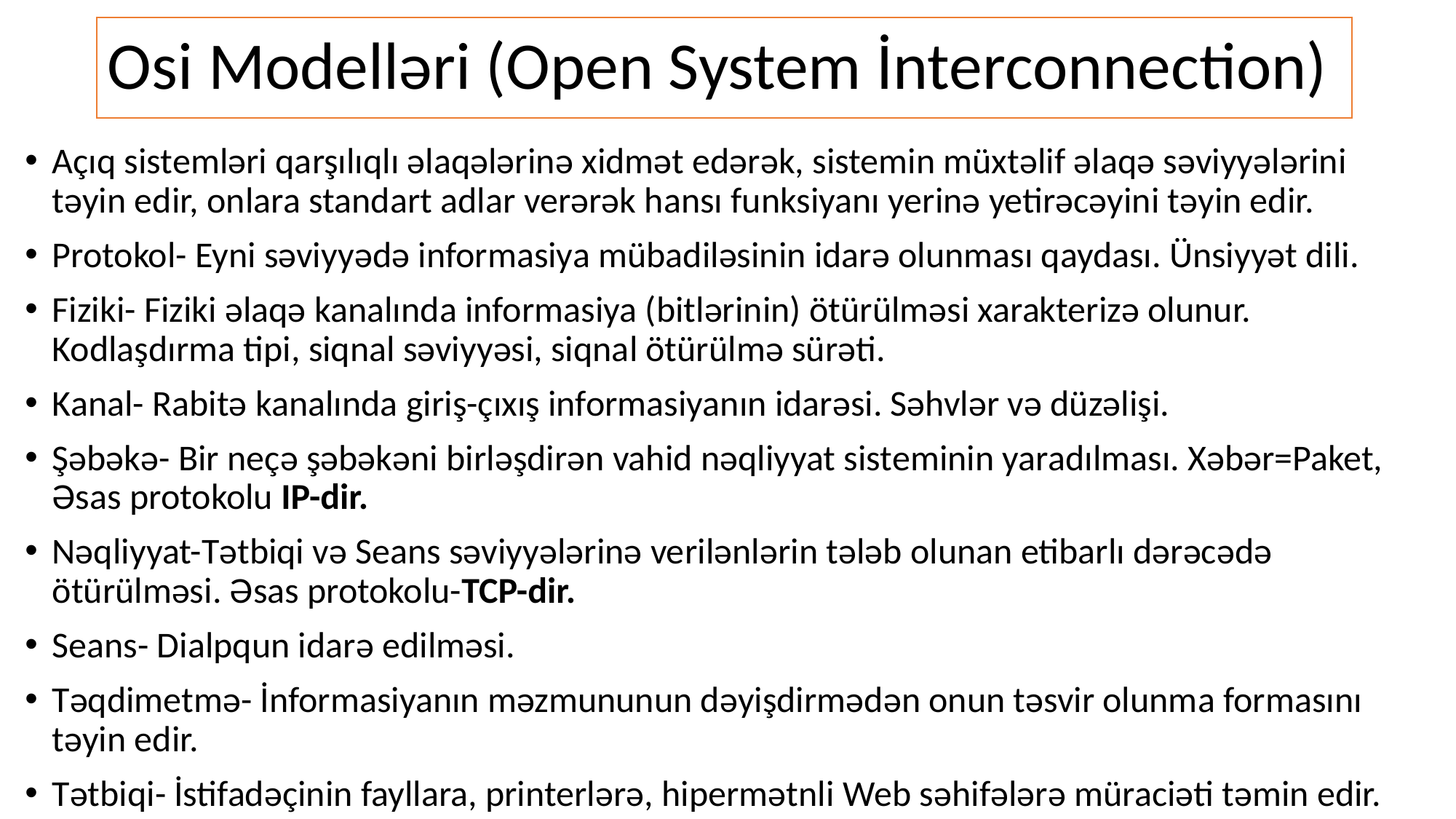

# Osi Modelləri (Open System İnterconnection)
Açıq sistemləri qarşılıqlı əlaqələrinə xidmət edərək, sistemin müxtəlif əlaqə səviyyələrini təyin edir, onlara standart adlar verərək hansı funksiyanı yerinə yetirəcəyini təyin edir.
Protokol- Eyni səviyyədə informasiya mübadiləsinin idarə olunması qaydası. Ünsiyyət dili.
Fiziki- Fiziki əlaqə kanalında informasiya (bitlərinin) ötürülməsi xarakterizə olunur. Kodlaşdırma tipi, siqnal səviyyəsi, siqnal ötürülmə sürəti.
Kanal- Rabitə kanalında giriş-çıxış informasiyanın idarəsi. Səhvlər və düzəlişi.
Şəbəkə- Bir neçə şəbəkəni birləşdirən vahid nəqliyyat sisteminin yaradılması. Xəbər=Paket, Əsas protokolu IP-dir.
Nəqliyyat-Tətbiqi və Seans səviyyələrinə verilənlərin tələb olunan etibarlı dərəcədə ötürülməsi. Əsas protokolu-TCP-dir.
Seans- Dialpqun idarə edilməsi.
Təqdimetmə- İnformasiyanın məzmununun dəyişdirmədən onun təsvir olunma formasını təyin edir.
Tətbiqi- İstifadəçinin fayllara, printerlərə, hipermətnli Web səhifələrə müraciəti təmin edir.